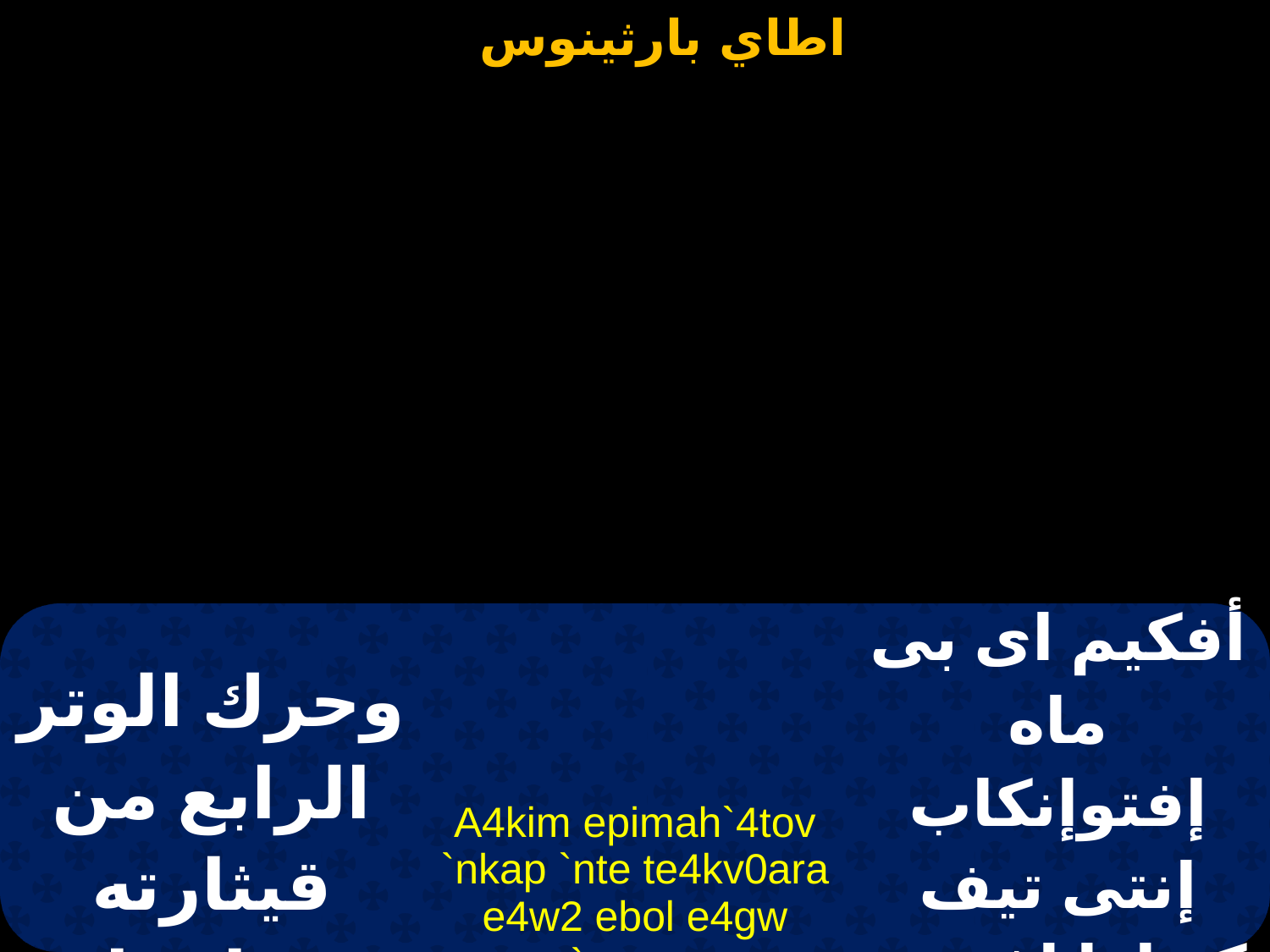

| وحرك الوتر الرابع من قيثارته صارخا قائلا | A4kim epimah`4tov `nkap `nte te4kv0ara e4w2 ebol e4gw `mmoc | أفكيم اى بى ماه إفتوإنكاب إنتى تيف كيثارا إفؤش إﭭول إفجو إمموس |
| --- | --- | --- |